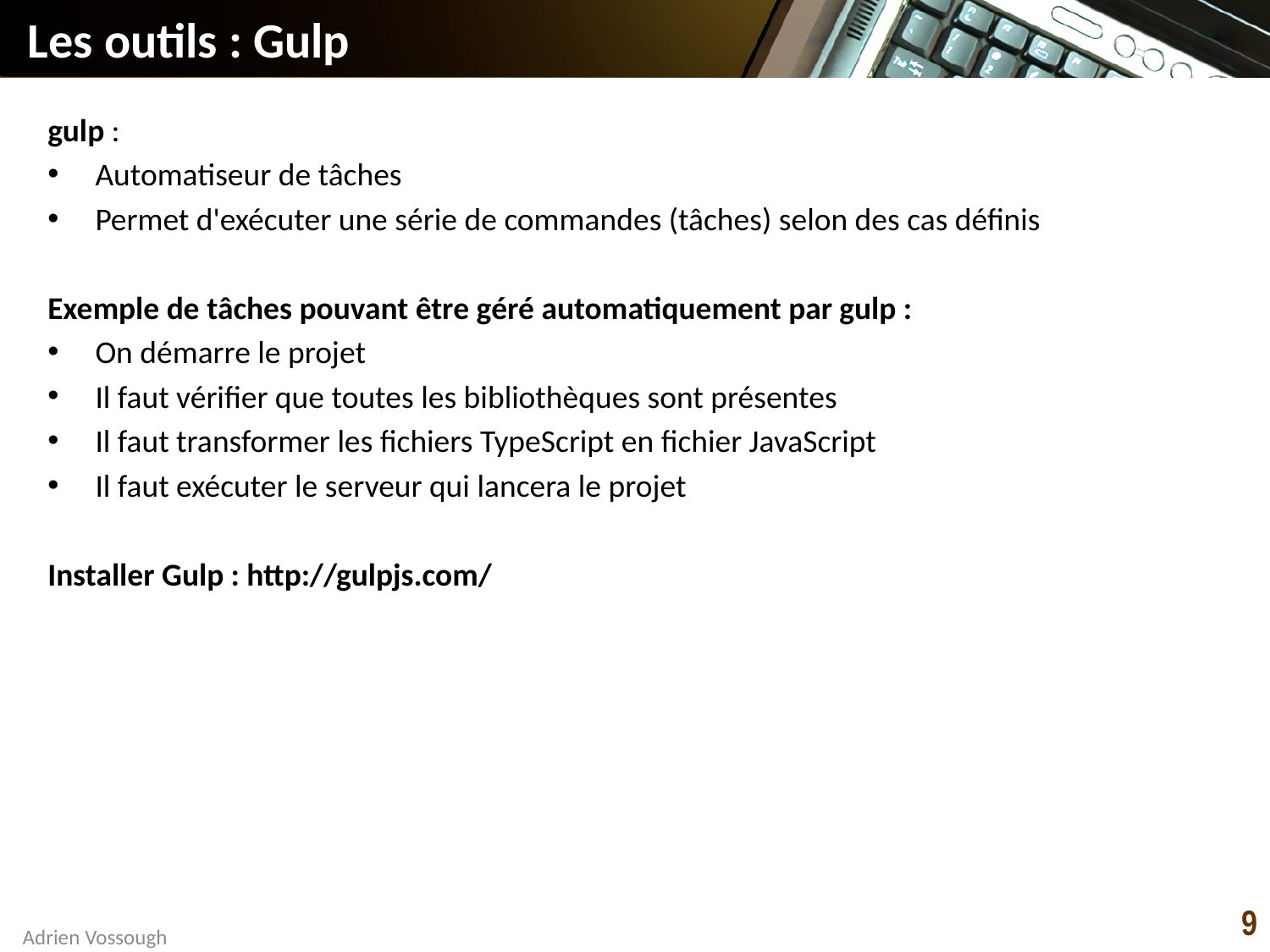

# Les outils : Gulp
gulp :
Automatiseur de tâches
Permet d'exécuter une série de commandes (tâches) selon des cas définis

Exemple de tâches pouvant être géré automatiquement par gulp :
On démarre le projet
Il faut vérifier que toutes les bibliothèques sont présentes
Il faut transformer les fichiers TypeScript en fichier JavaScript
Il faut exécuter le serveur qui lancera le projet

Installer Gulp : http://gulpjs.com/

9
Adrien Vossough